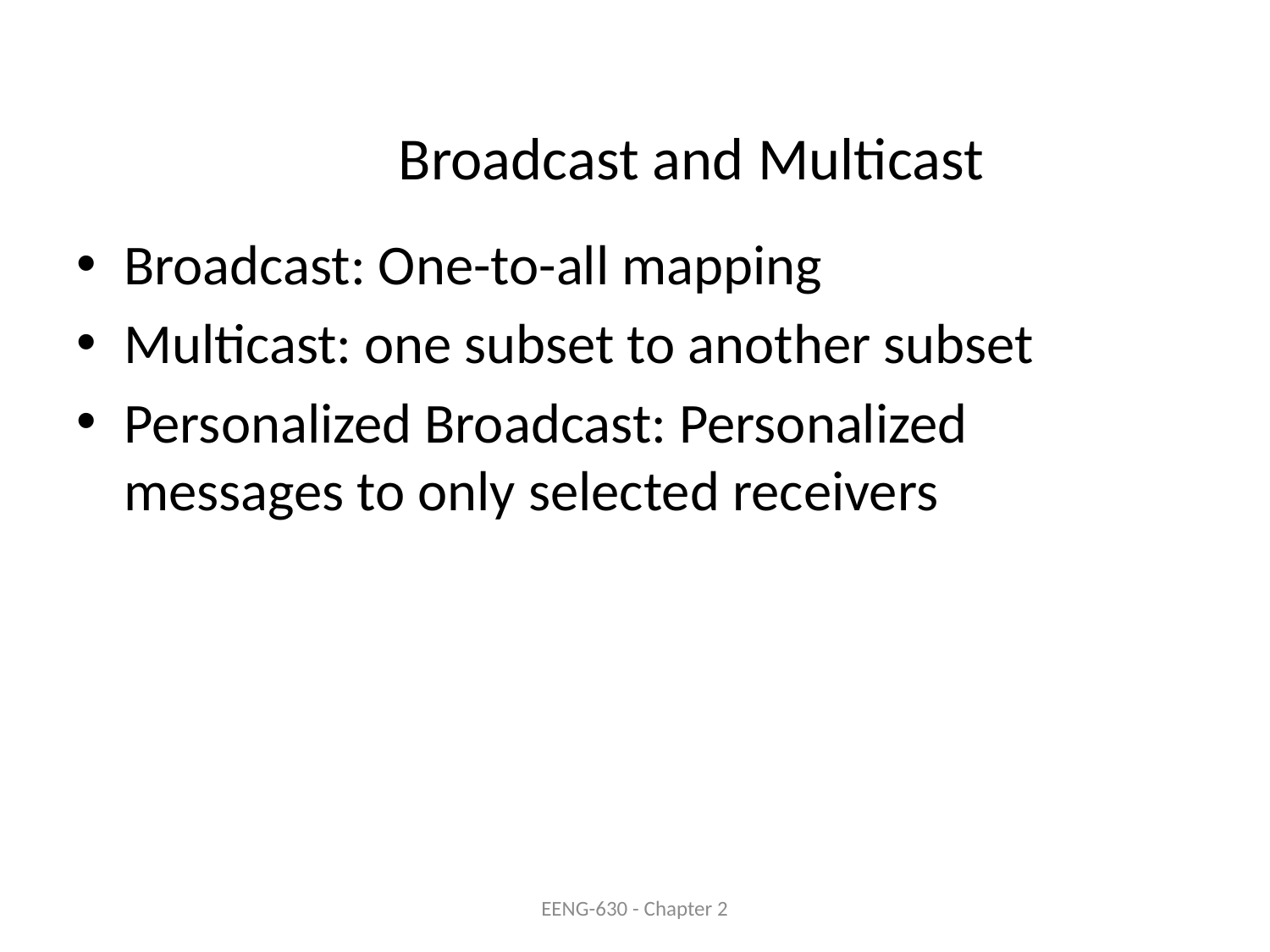

# Broadcast and Multicast
Broadcast: One-to-all mapping
Multicast: one subset to another subset
Personalized Broadcast: Personalized messages to only selected receivers
EENG-630 - Chapter 2